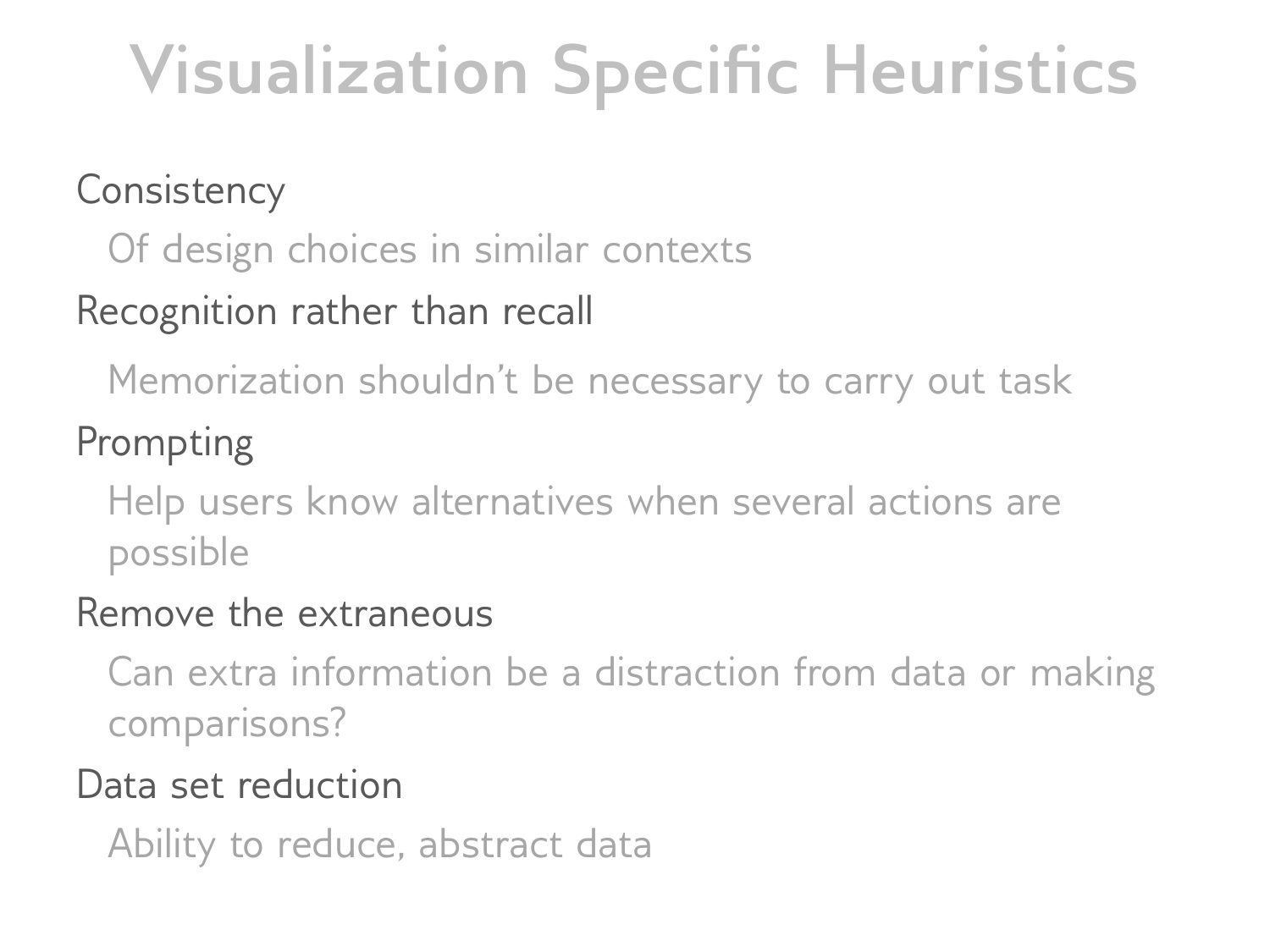

# Visualization Specific Heuristics
Consistency
Of design choices in similar contexts
Recognition rather than recall
Memorization shouldn’t be necessary to carry out task
Prompting
Help users know alternatives when several actions are possible
Remove the extraneous
Can extra information be a distraction from data or making comparisons?
Data set reduction
Ability to reduce, abstract data